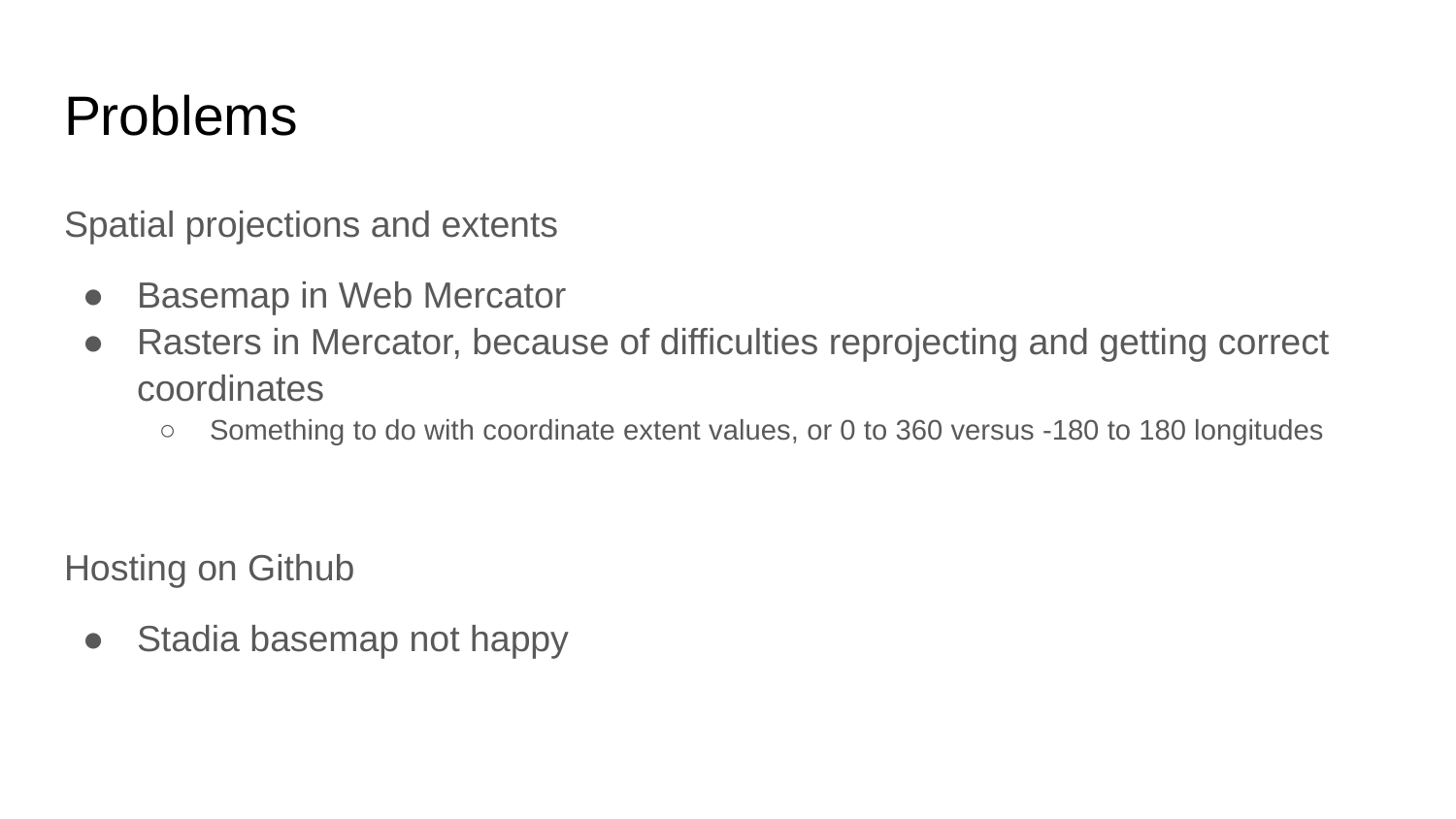

# Problems
Spatial projections and extents
Basemap in Web Mercator
Rasters in Mercator, because of difficulties reprojecting and getting correct coordinates
Something to do with coordinate extent values, or 0 to 360 versus -180 to 180 longitudes

Hosting on Github
Stadia basemap not happy